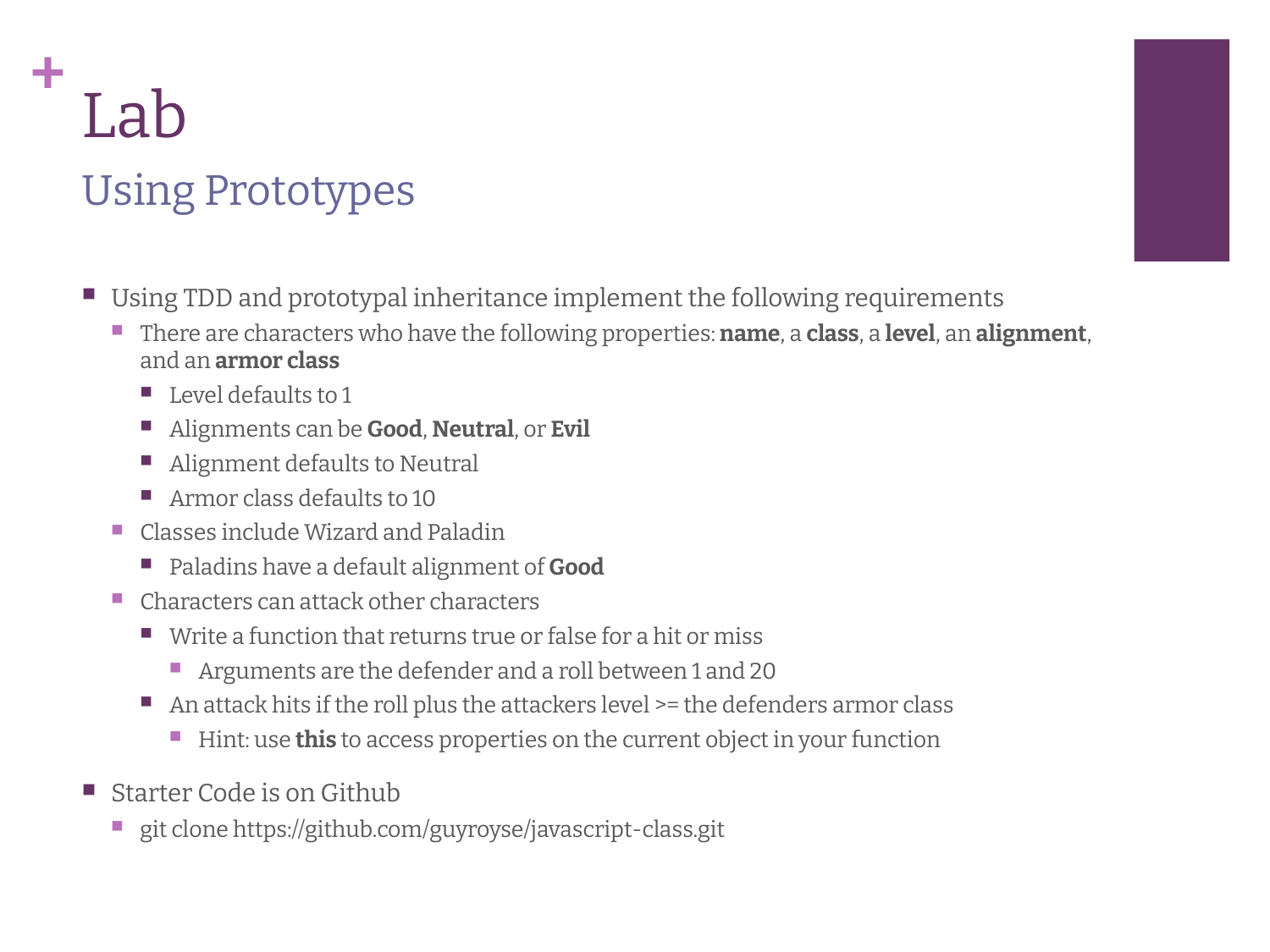

# Lab
Using Prototypes
Using TDD and prototypal inheritance implement the following requirements
There are characters who have the following properties: name, a class, a level, an alignment, and an armor class
Level defaults to 1
Alignments can be Good, Neutral, or Evil
Alignment defaults to Neutral
Armor class defaults to 10
Classes include Wizard and Paladin
Paladins have a default alignment of Good
Characters can attack other characters
Write a function that returns true or false for a hit or miss
Arguments are the defender and a roll between 1 and 20
An attack hits if the roll plus the attackers level >= the defenders armor class
Hint: use this to access properties on the current object in your function
Starter Code is on Github
git clone https://github.com/guyroyse/javascript-class.git